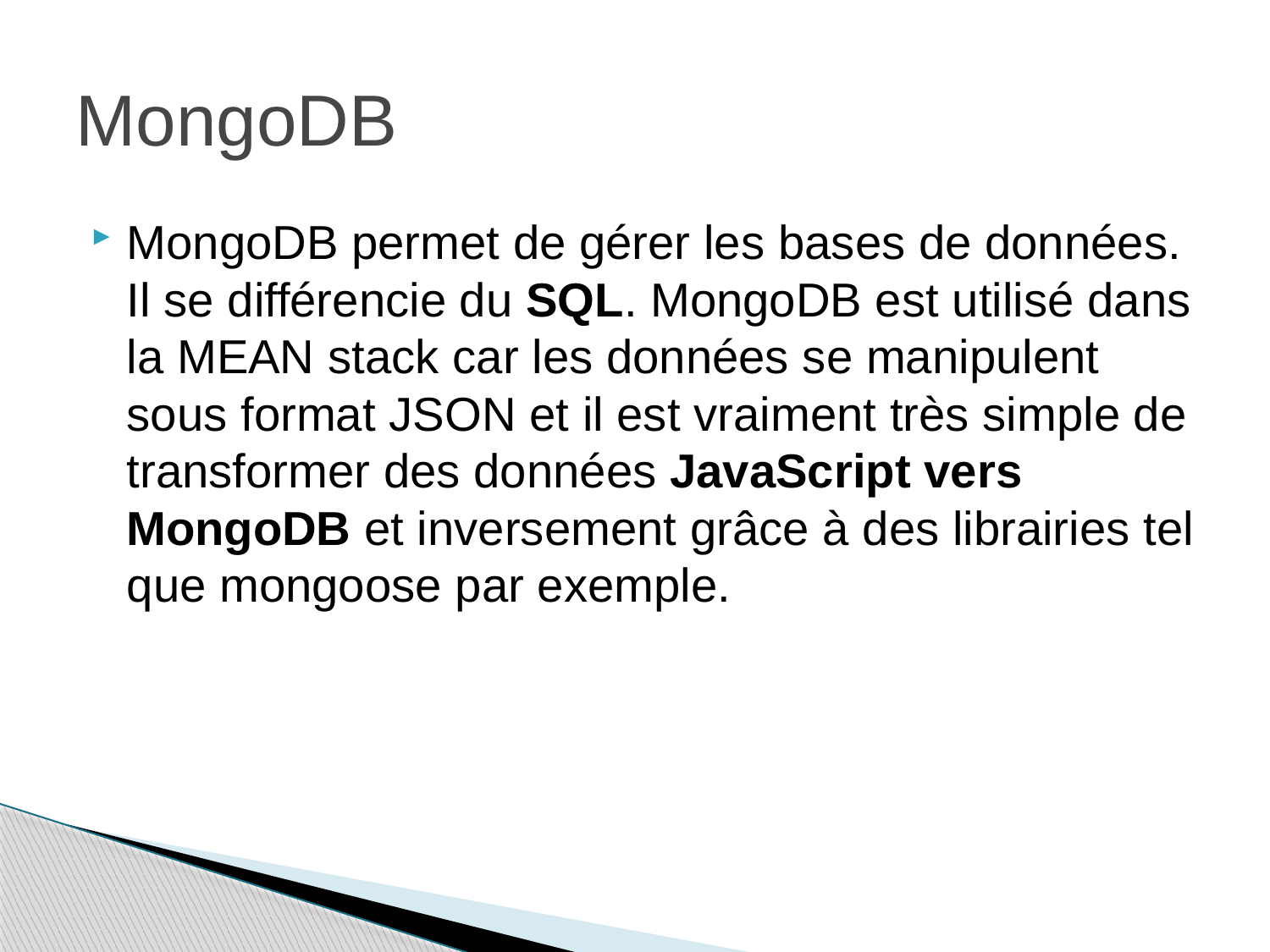

# MongoDB
MongoDB permet de gérer les bases de données. Il se différencie du SQL. MongoDB est utilisé dans la MEAN stack car les données se manipulent sous format JSON et il est vraiment très simple de transformer des données JavaScript vers MongoDB et inversement grâce à des librairies tel que mongoose par exemple.